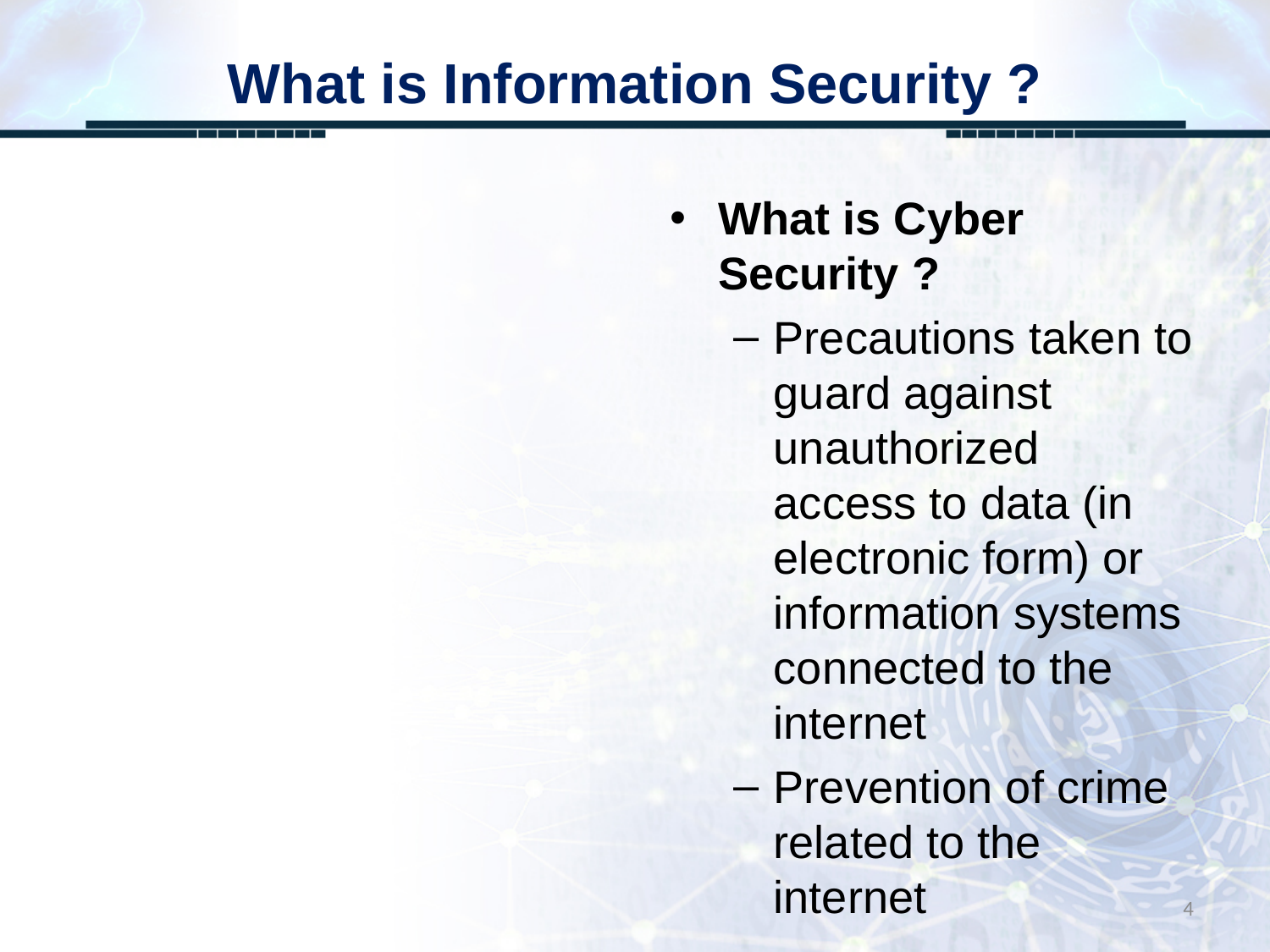

# What is Information Security ?
What is Cyber Security ?
Precautions taken to guard against unauthorized access to data (in electronic form) or information systems connected to the internet
Prevention of crime related to the internet
4